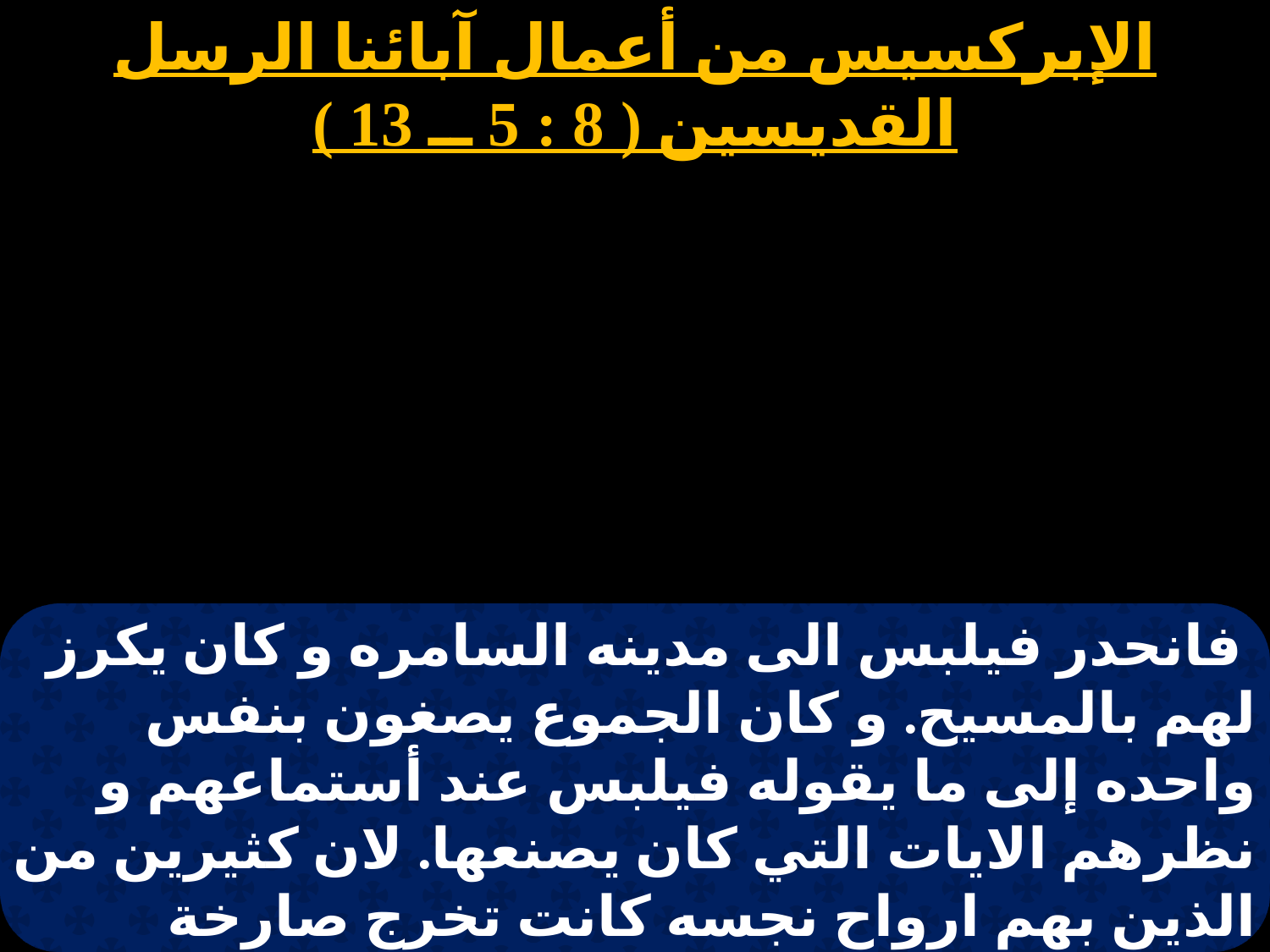

الإبركسيس من أعمال آبائنا الرسل القديسين ( 8 : 5 ــ 13 )
 فانحدر فيلبس الى مدينه السامره و كان يكرز لهم بالمسيح. و كان الجموع يصغون بنفس واحده إلى ما يقوله فيلبس عند أستماعهم و نظرهم الايات التي كان يصنعها. لان كثيرين من الذين بهم ارواح نجسه كانت تخرج صارخة بصوت عظيم و كثيرون من المفلوجين